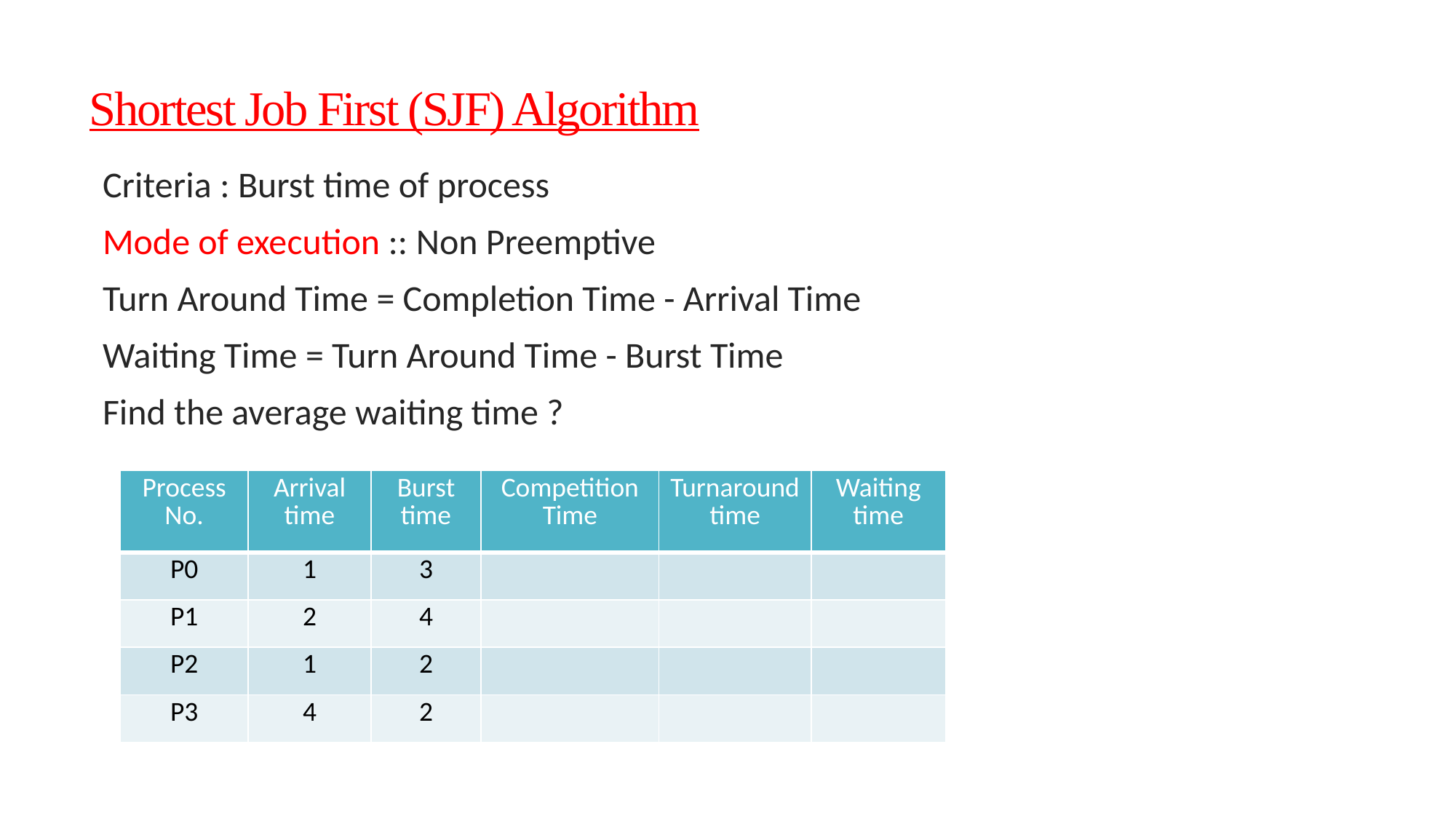

# Shortest Job First (SJF) Algorithm
Criteria : Burst time of process
Mode of execution :: Non Preemptive
Turn Around Time = Completion Time - Arrival Time
Waiting Time = Turn Around Time - Burst Time
Find the average waiting time ?

| Process No. | Arrival time | Burst time | Competition Time | Turnaround time | Waiting time |
| --- | --- | --- | --- | --- | --- |
| P0 | 1 | 3 |  |  |  |
| P1 | 2 | 4 |  |  |  |
| P2 | 1 | 2 |  |  |  |
| P3 | 4 | 2 |  |  |  |